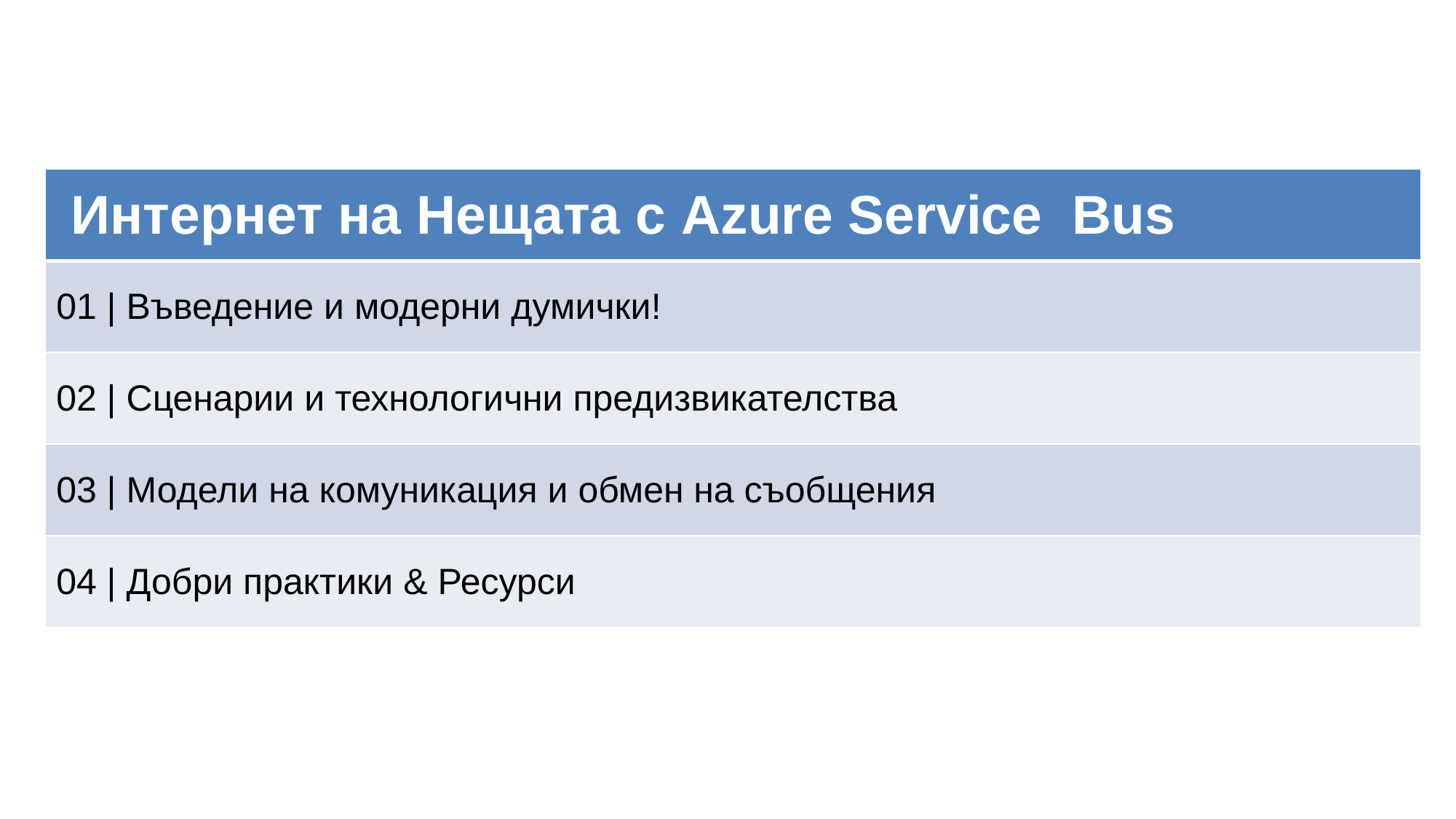

#
| Интернет на Нещата с Azure Service Bus |
| --- |
| 01 | Въведение и модерни думички! |
| 02 | Сценарии и технологични предизвикателства |
| 03 | Модели на комуникация и обмен на съобщения |
| 04 | Добри практики & Ресурси |